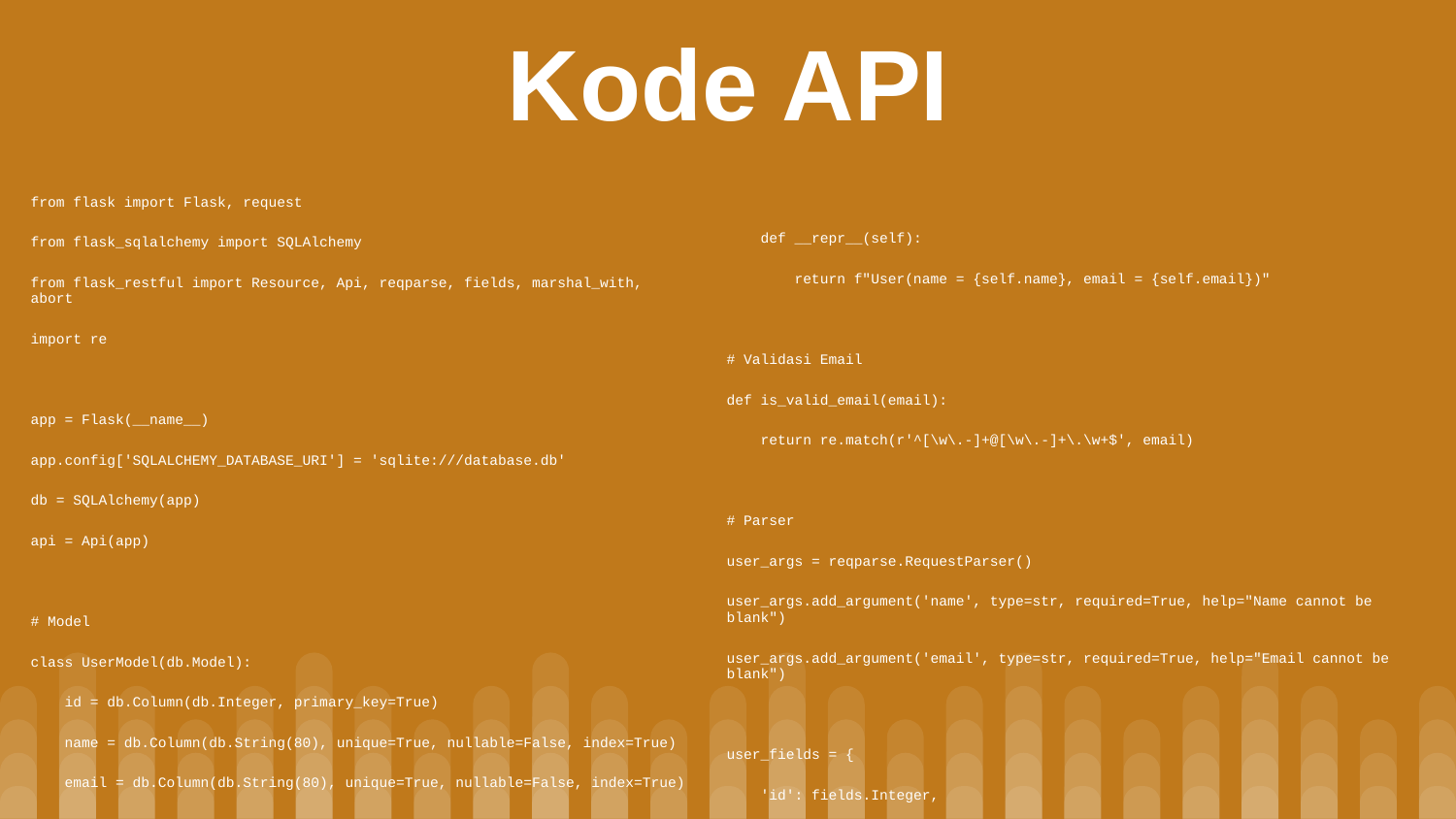

# Kode API

    def __repr__(self):
        return f"User(name = {self.name}, email = {self.email})"

# Validasi Email
def is_valid_email(email):
    return re.match(r'^[\w\.-]+@[\w\.-]+\.\w+$', email)

# Parser
user_args = reqparse.RequestParser()
user_args.add_argument('name', type=str, required=True, help="Name cannot be blank")
user_args.add_argument('email', type=str, required=True, help="Email cannot be blank")

user_fields = {
    'id': fields.Integer,

from flask import Flask, request
from flask_sqlalchemy import SQLAlchemy
from flask_restful import Resource, Api, reqparse, fields, marshal_with, abort
import re

app = Flask(__name__)
app.config['SQLALCHEMY_DATABASE_URI'] = 'sqlite:///database.db'
db = SQLAlchemy(app)
api = Api(app)

# Model
class UserModel(db.Model):
    id = db.Column(db.Integer, primary_key=True)
    name = db.Column(db.String(80), unique=True, nullable=False, index=True)
    email = db.Column(db.String(80), unique=True, nullable=False, index=True)